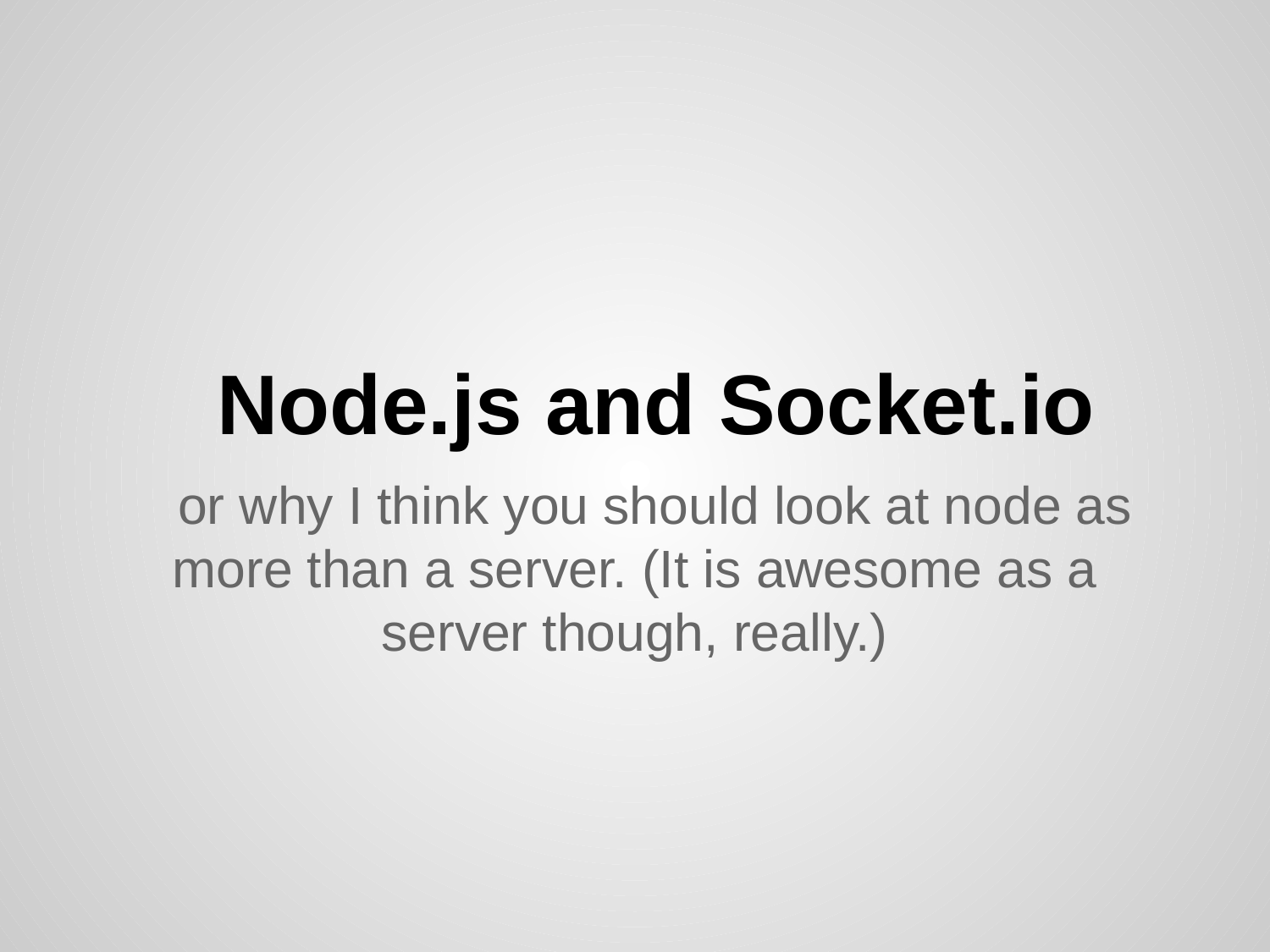

# Node.js and Socket.io
 or why I think you should look at node as more than a server. (It is awesome as a server though, really.)